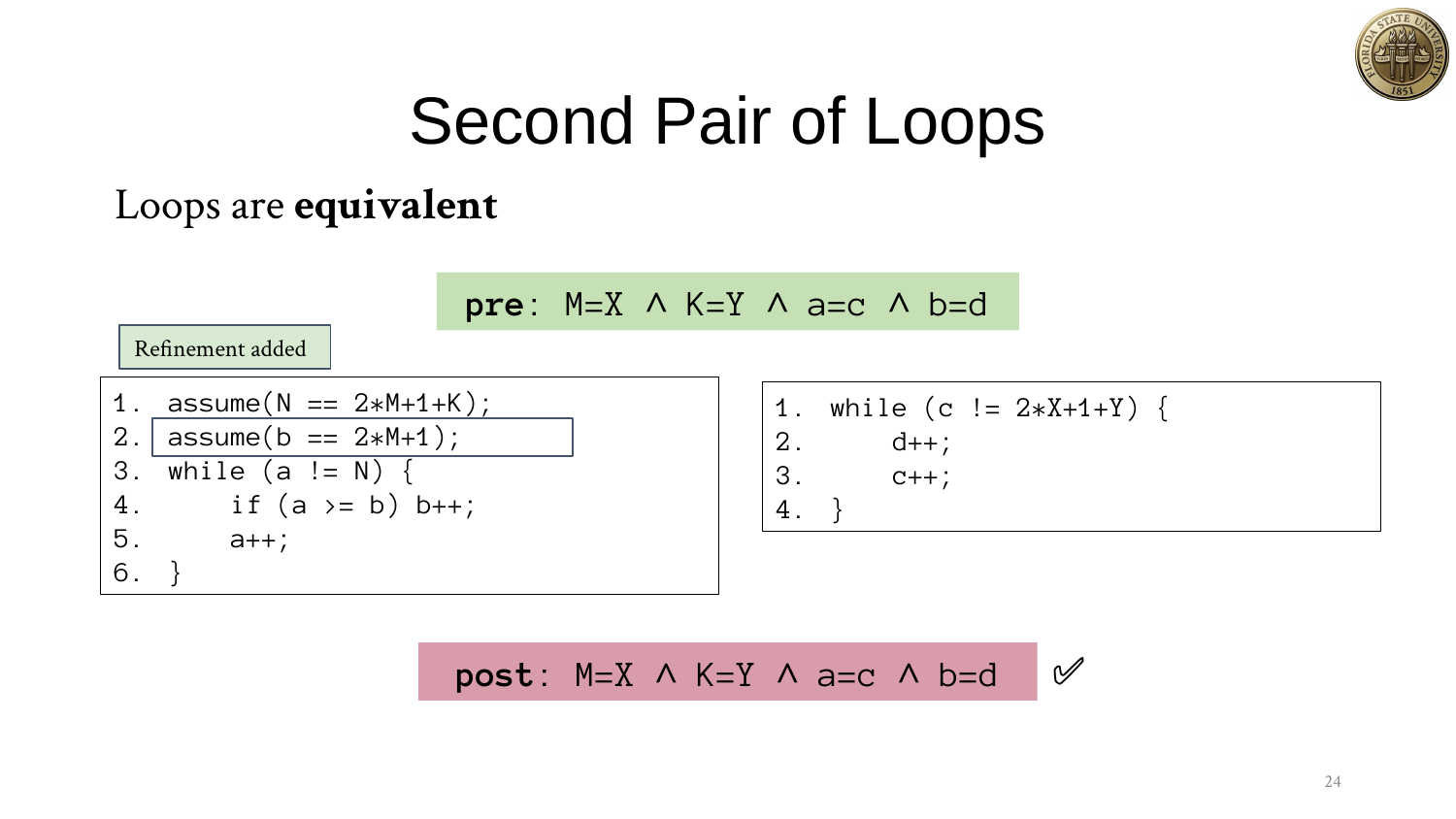

# Second Pair of Loops
Loops are equivalent
pre: M=X ∧ K=Y ∧ a=c ∧ b=d
Refinement added
assume(N == 2*M+1+K);
assume(b == 2*M+1);
while (a != N) {
    if (a >= b) b++;
    a++;
}
while (c != 2*X+1+Y) {
    d++;
    c++;
}

✅
post: M=X ∧ K=Y ∧ a=c ∧ b=d
24